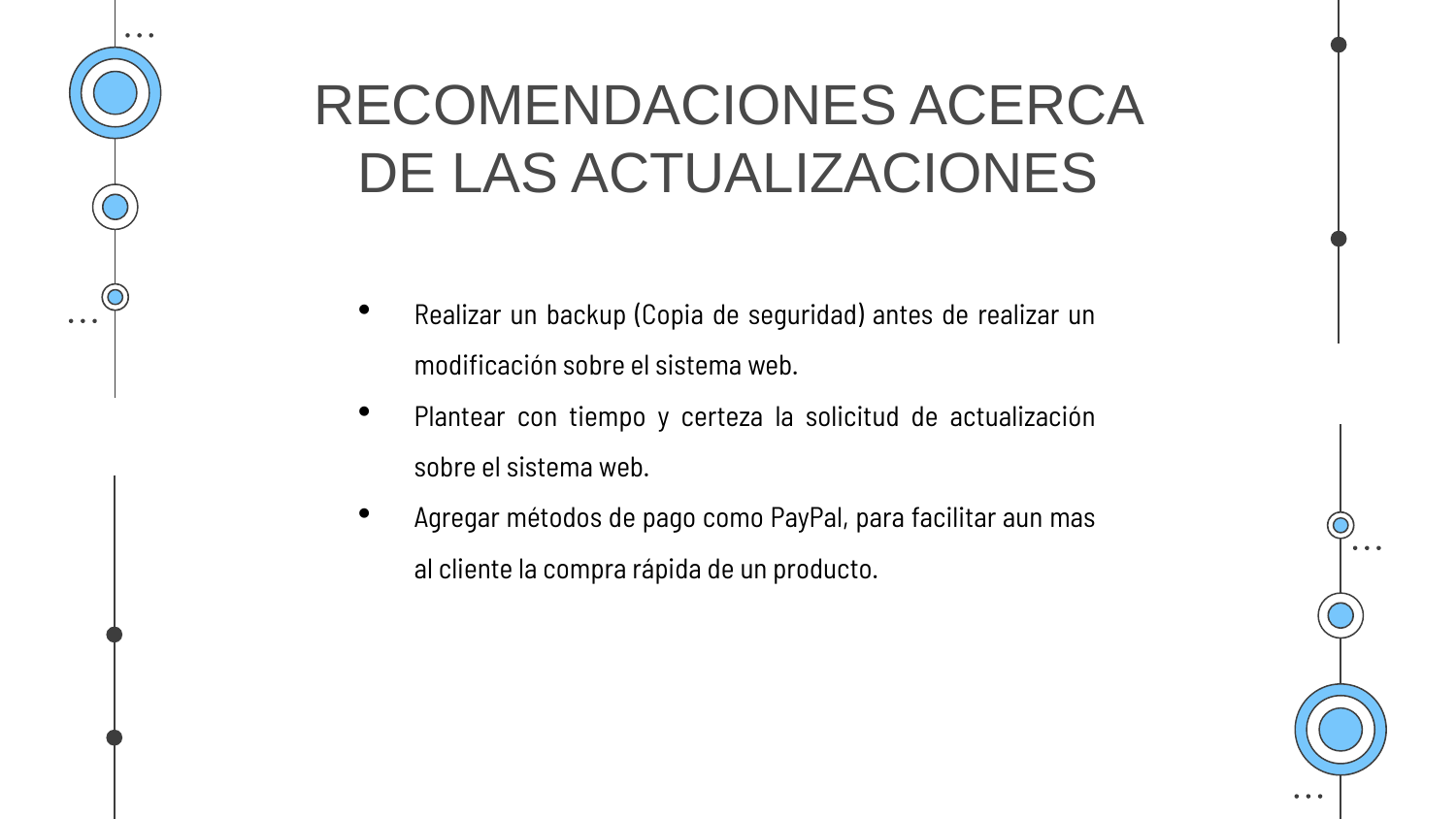

# RECOMENDACIONES ACERCA DE LAS ACTUALIZACIONES
Realizar un backup (Copia de seguridad) antes de realizar un modificación sobre el sistema web.
Plantear con tiempo y certeza la solicitud de actualización sobre el sistema web.
Agregar métodos de pago como PayPal, para facilitar aun mas al cliente la compra rápida de un producto.